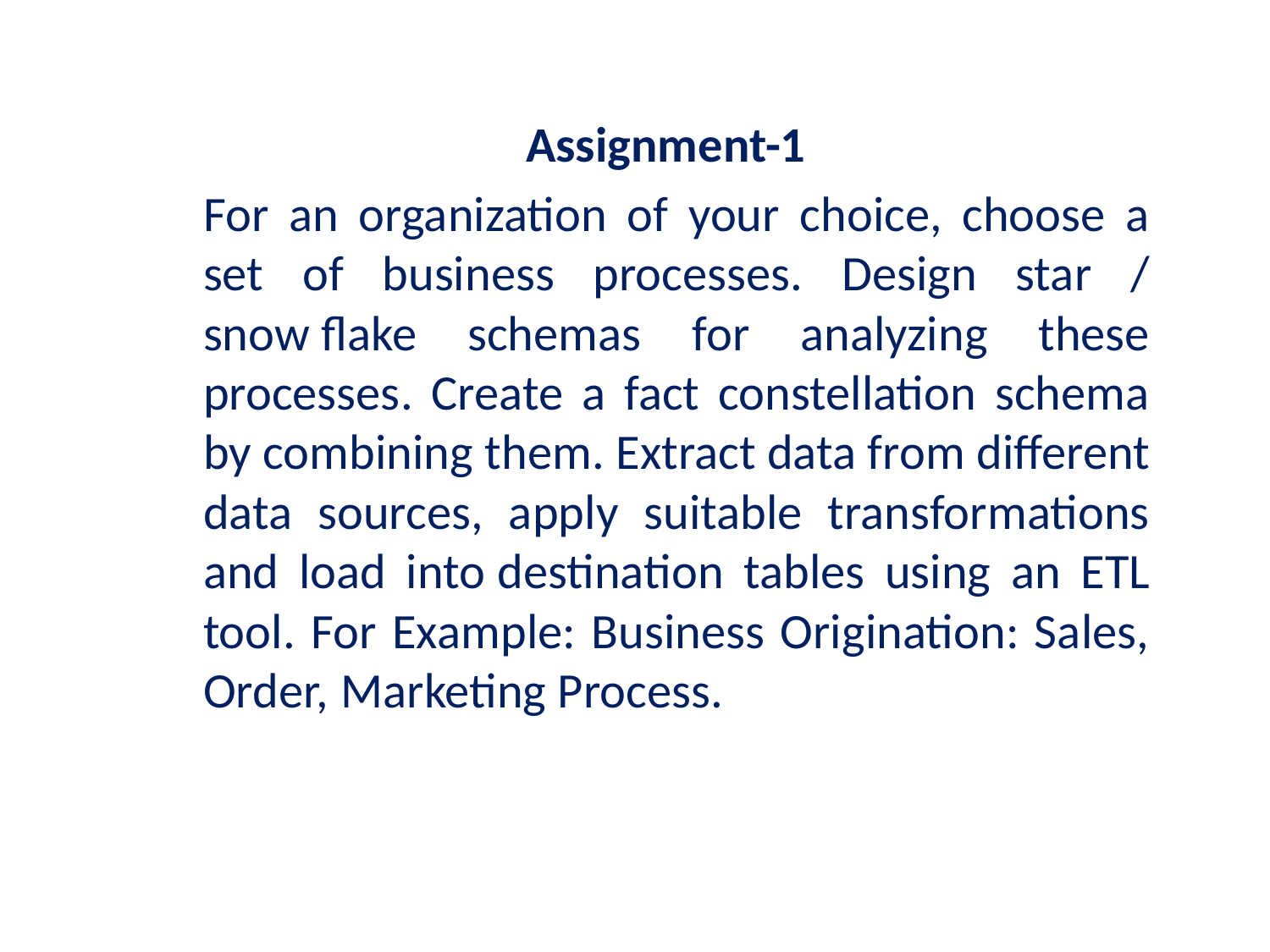

Assignment-1
For an organization of your choice, choose a set of business processes. Design star / snow flake schemas for analyzing these processes. Create a fact constellation schema by combining them. Extract data from different data sources, apply suitable transformations and load into destination tables using an ETL tool. For Example: Business Origination: Sales, Order, Marketing Process.